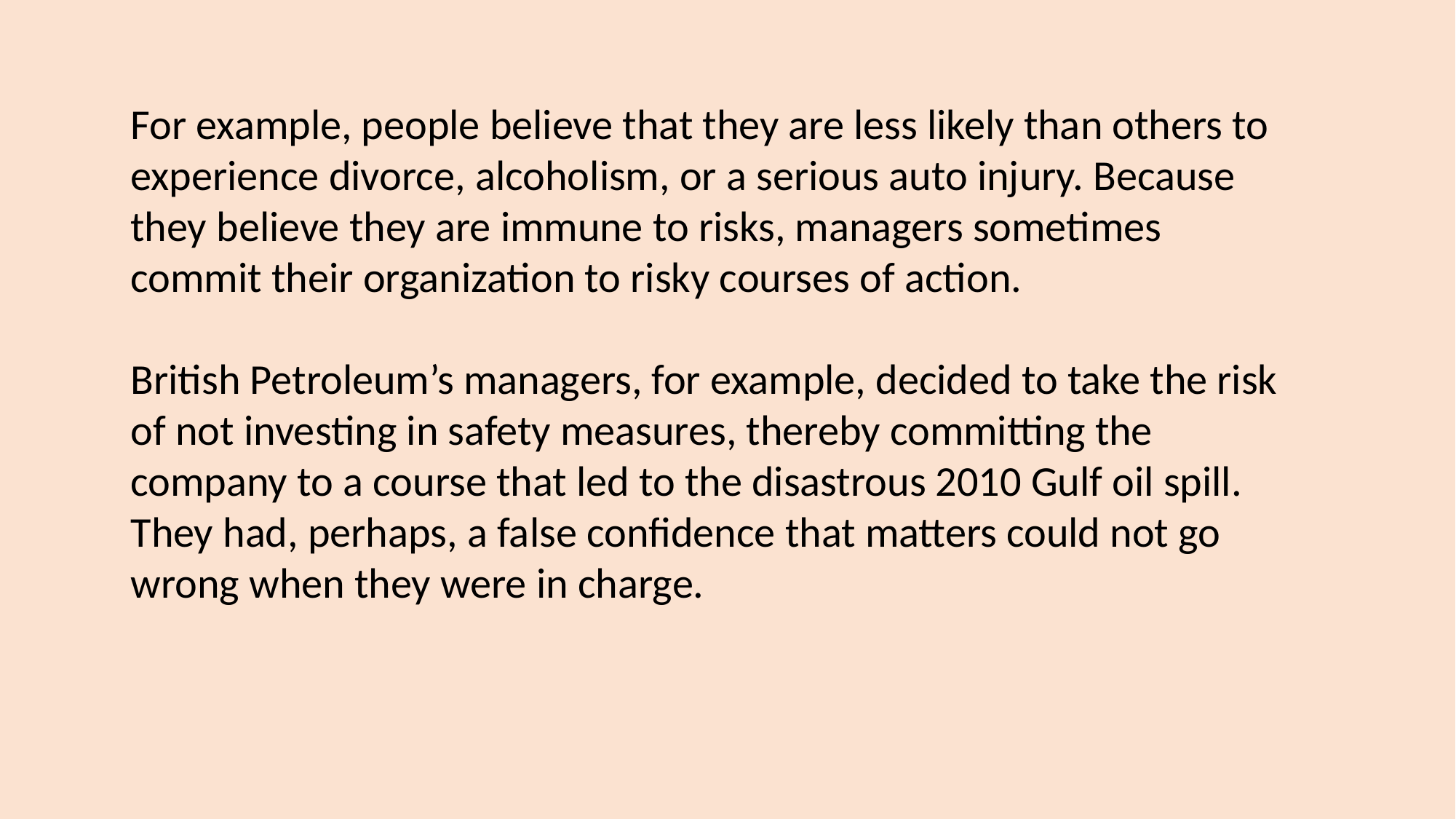

For example, people believe that they are less likely than others to experience divorce, alcoholism, or a serious auto injury. Because they believe they are immune to risks, managers sometimes commit their organization to risky courses of action.

British Petroleum’s managers, for example, decided to take the risk of not investing in safety measures, thereby committing the company to a course that led to the disastrous 2010 Gulf oil spill. They had, perhaps, a false confidence that matters could not go wrong when they were in charge.